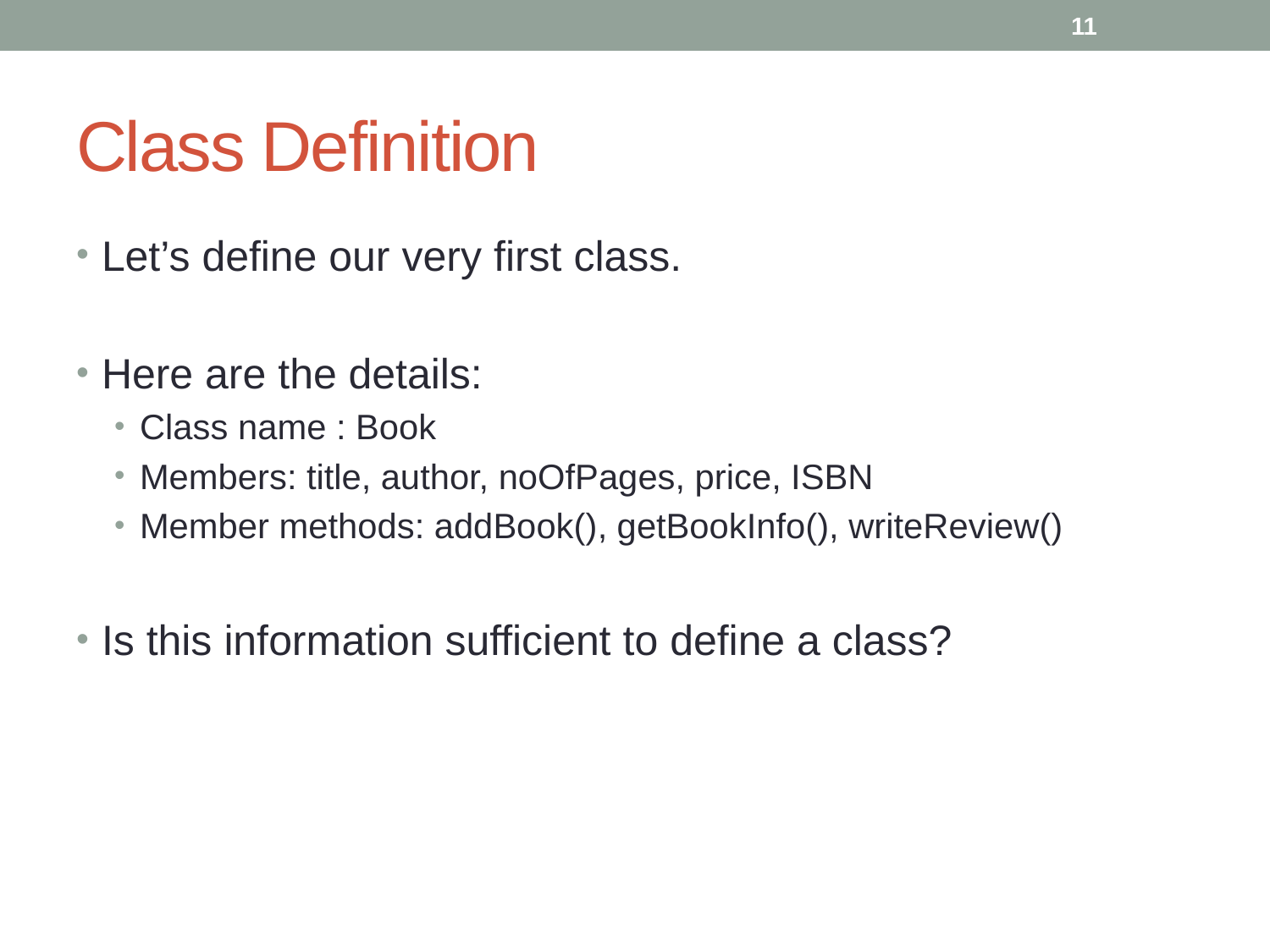

11
# Class Definition
Let’s define our very first class.

Here are the details:
Class name : Book
Members: title, author, noOfPages, price, ISBN
Member methods: addBook(), getBookInfo(), writeReview()

Is this information sufficient to define a class?